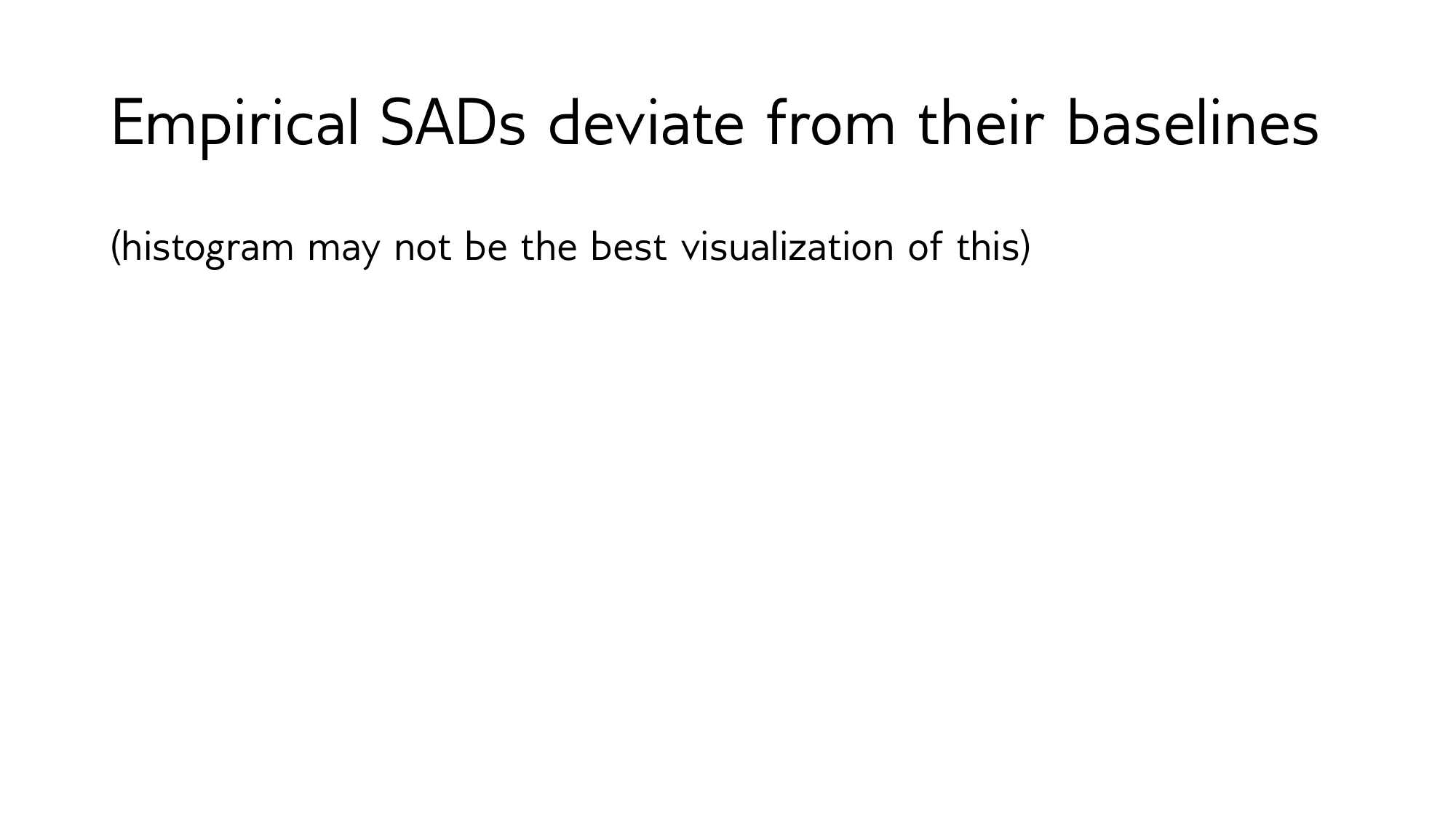

# Empirical SADs deviate from their baselines
(histogram may not be the best visualization of this)